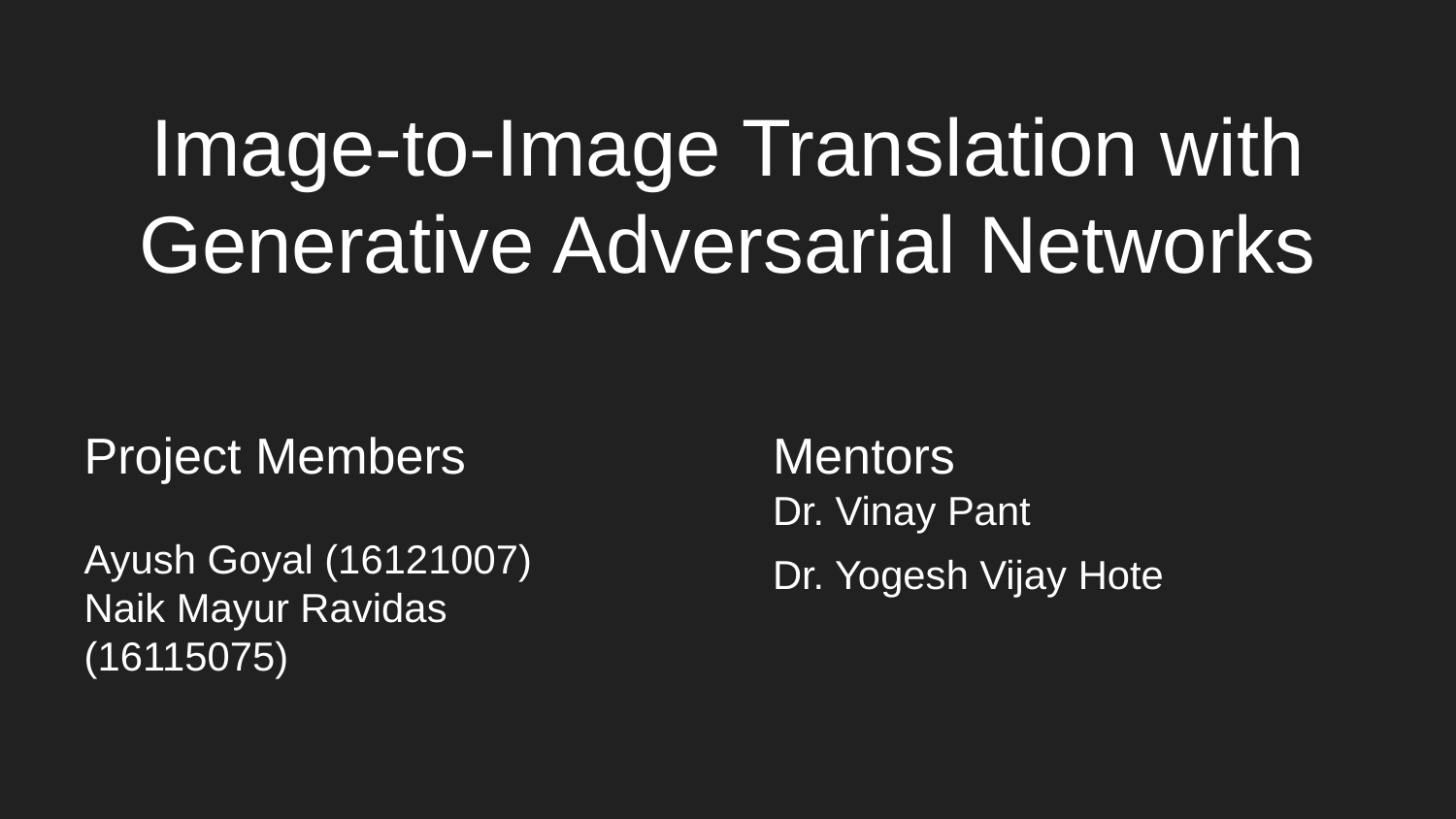

# Image-to-Image Translation with Generative Adversarial Networks
Mentors
Dr. Vinay Pant
Dr. Yogesh Vijay Hote
Project Members

Ayush Goyal (16121007)
Naik Mayur Ravidas (16115075)